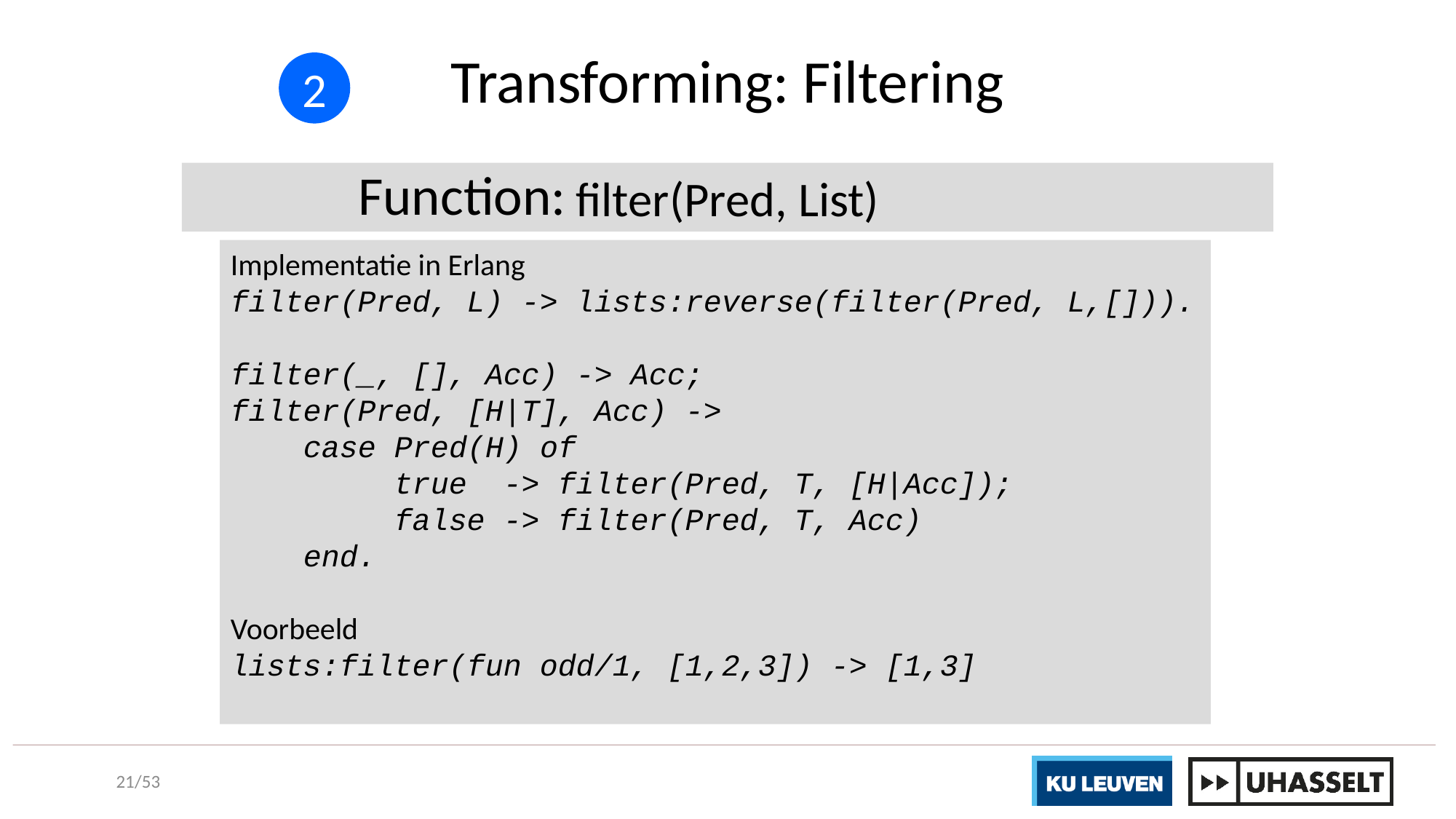

# Transforming: Filtering
2
Function:
filter(Pred, List)
Implementatie in Erlang
filter(Pred, L) -> lists:reverse(filter(Pred, L,[])).

filter(_, [], Acc) -> Acc;
filter(Pred, [H|T], Acc) ->
    case Pred(H) of
         true  -> filter(Pred, T, [H|Acc]);
         false -> filter(Pred, T, Acc)
    end.

Voorbeeld
lists:filter(fun odd/1, [1,2,3]) -> [1,3]

21/53